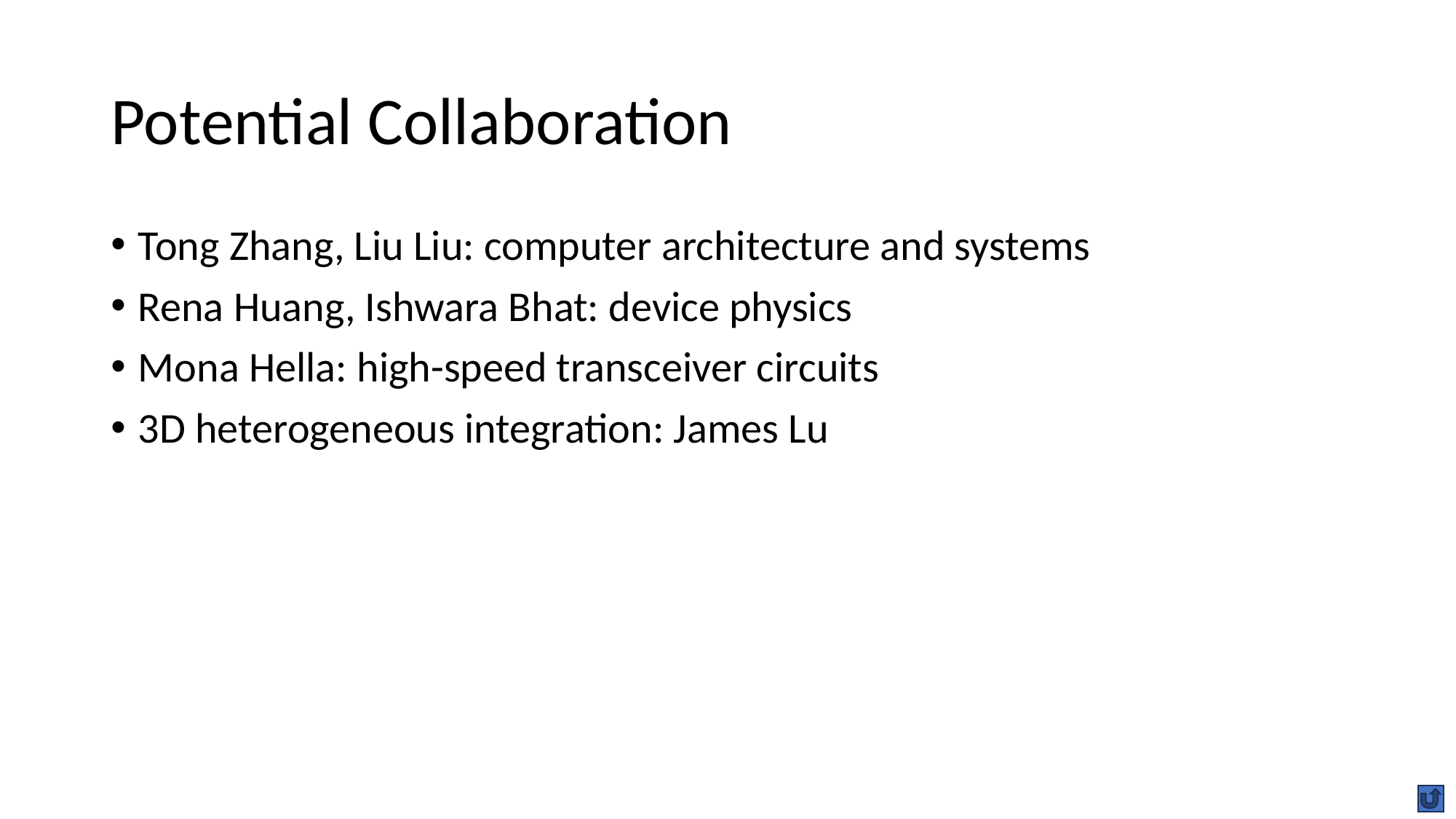

# Potential Collaboration
Tong Zhang, Liu Liu: computer architecture and systems
Rena Huang, Ishwara Bhat: device physics
Mona Hella: high-speed transceiver circuits
3D heterogeneous integration: James Lu